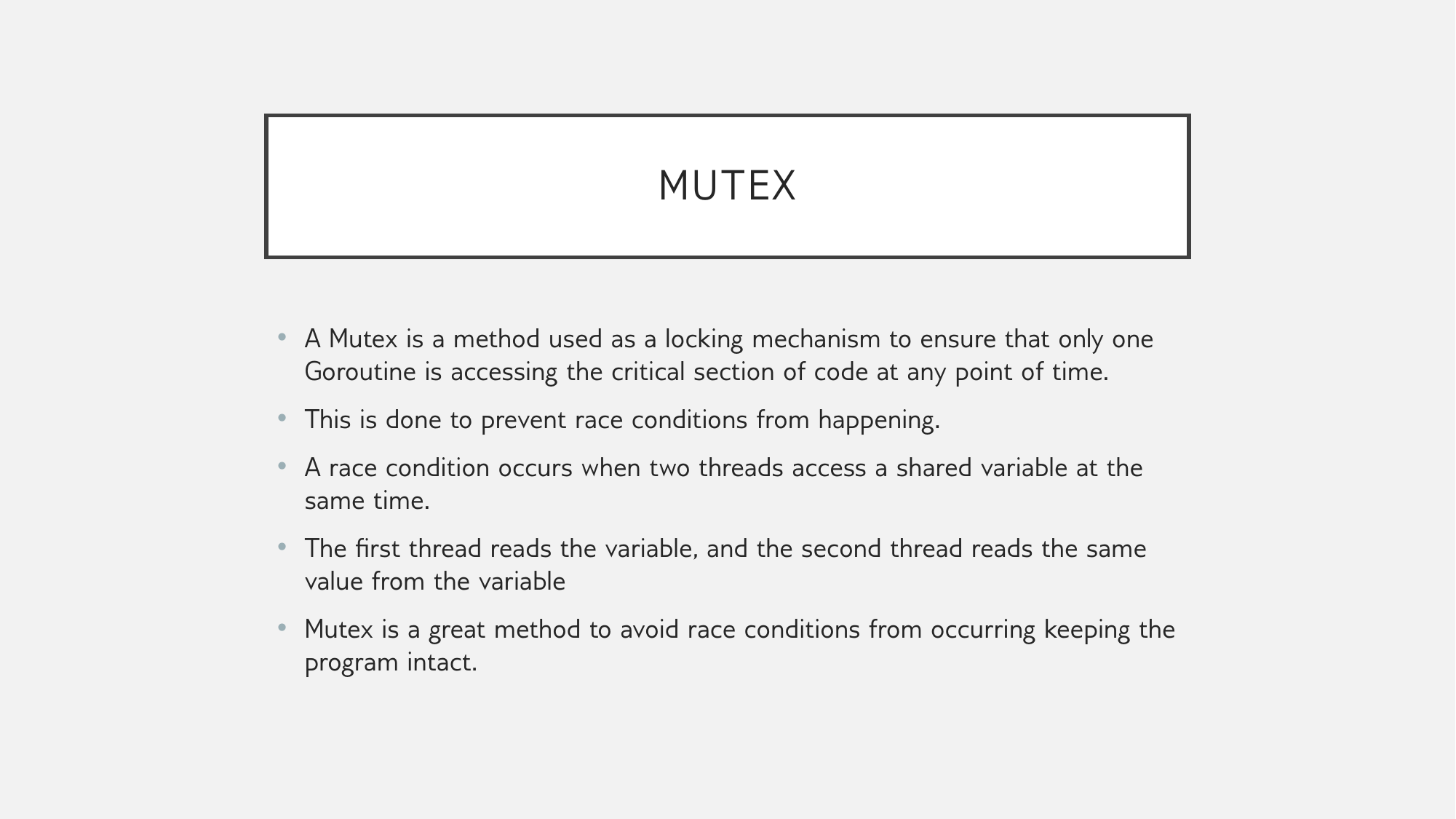

# mutex
A Mutex is a method used as a locking mechanism to ensure that only one Goroutine is accessing the critical section of code at any point of time.
This is done to prevent race conditions from happening.
A race condition occurs when two threads access a shared variable at the same time.
The first thread reads the variable, and the second thread reads the same value from the variable
Mutex is a great method to avoid race conditions from occurring keeping the program intact.